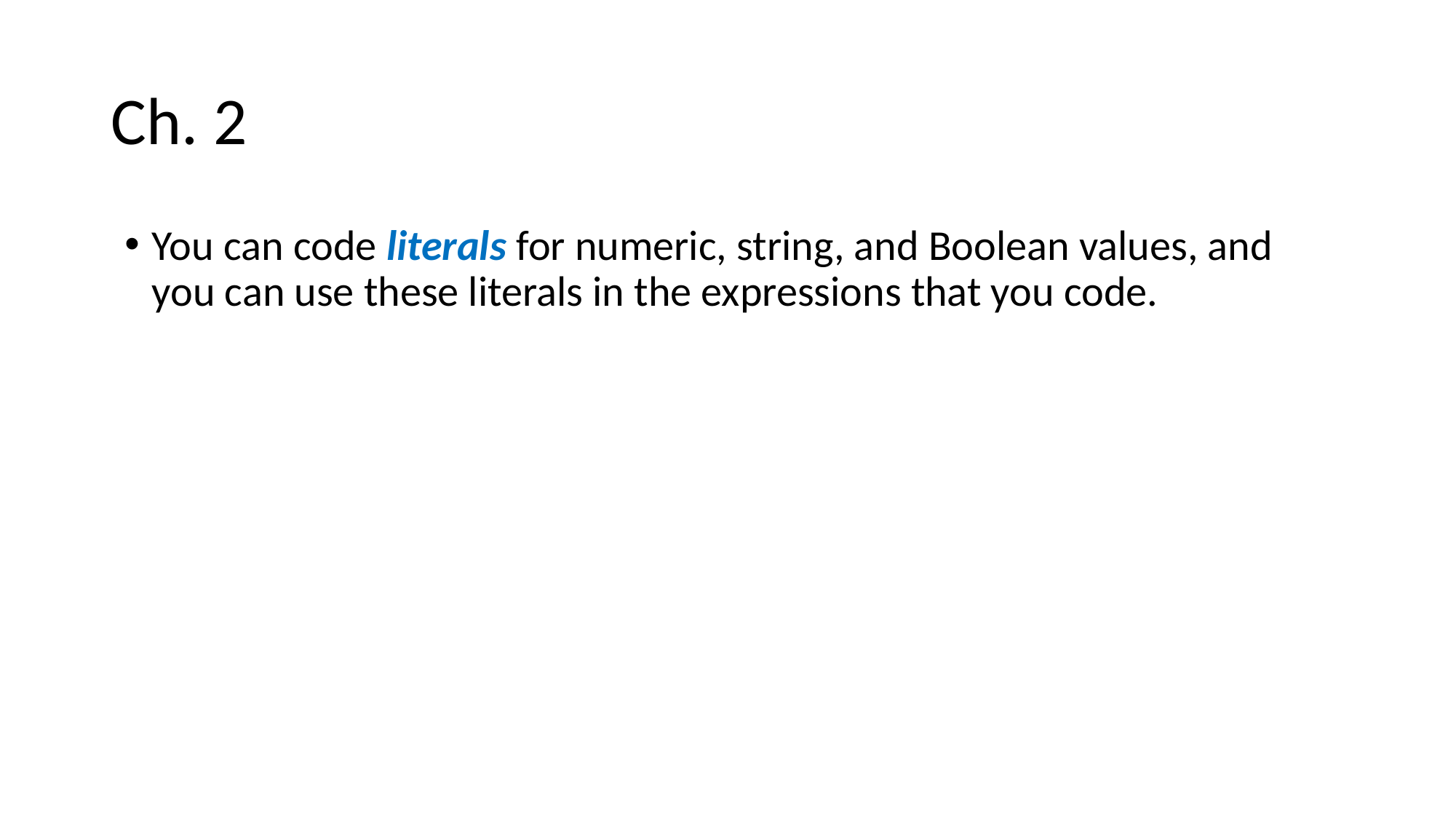

# Ch. 2
You can code literals for numeric, string, and Boolean values, and you can use these literals in the expressions that you code.